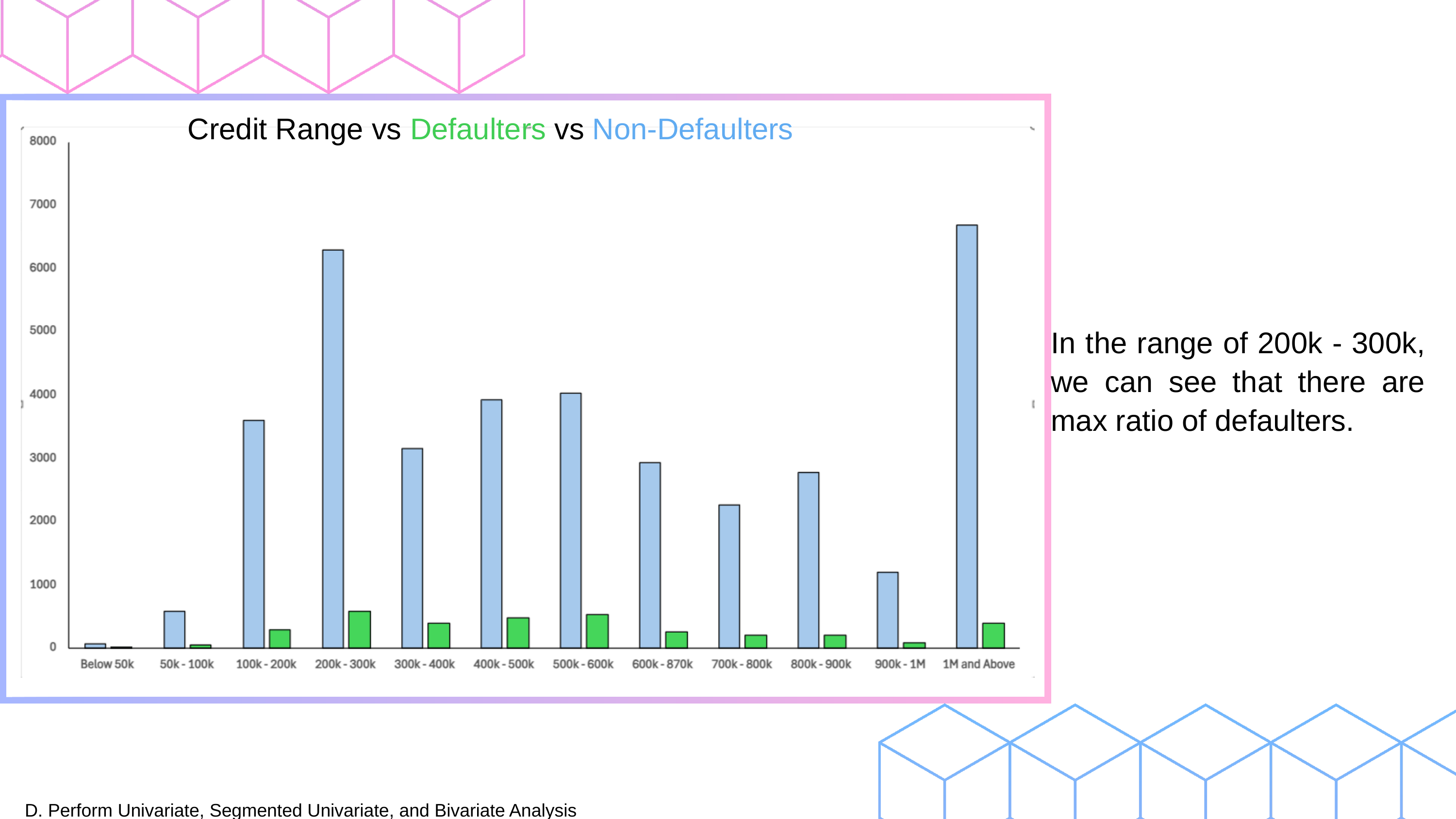

Credit Range vs Defaulters vs Non-Defaulters

In the range of 200k - 300k, we can see that there are max ratio of defaulters.

D. Perform Univariate, Segmented Univariate, and Bivariate Analysis